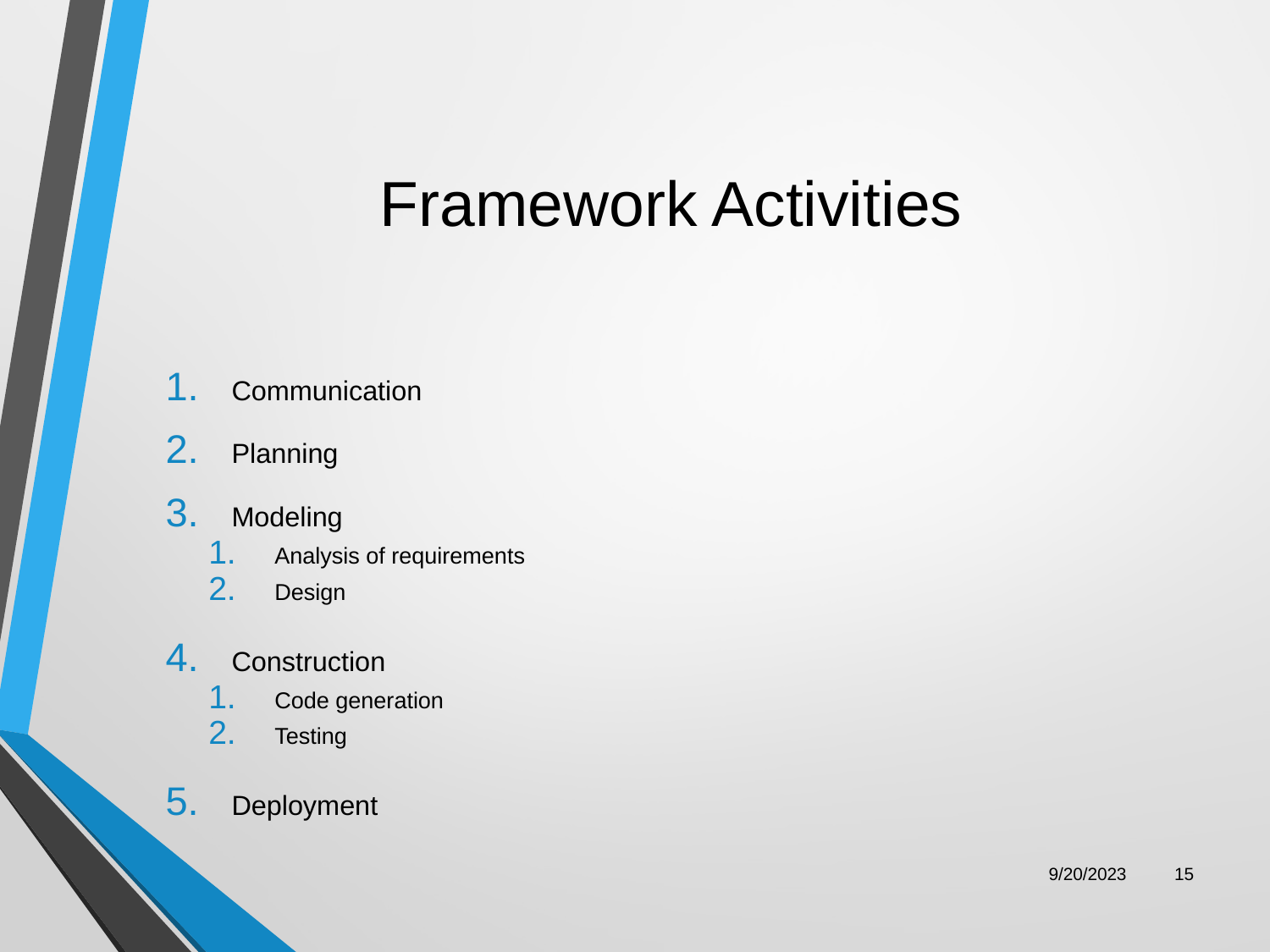

# Framework Activities
Communication

Planning

Modeling
Analysis of requirements
Design

Construction
Code generation
Testing

Deployment

9/20/2023
15